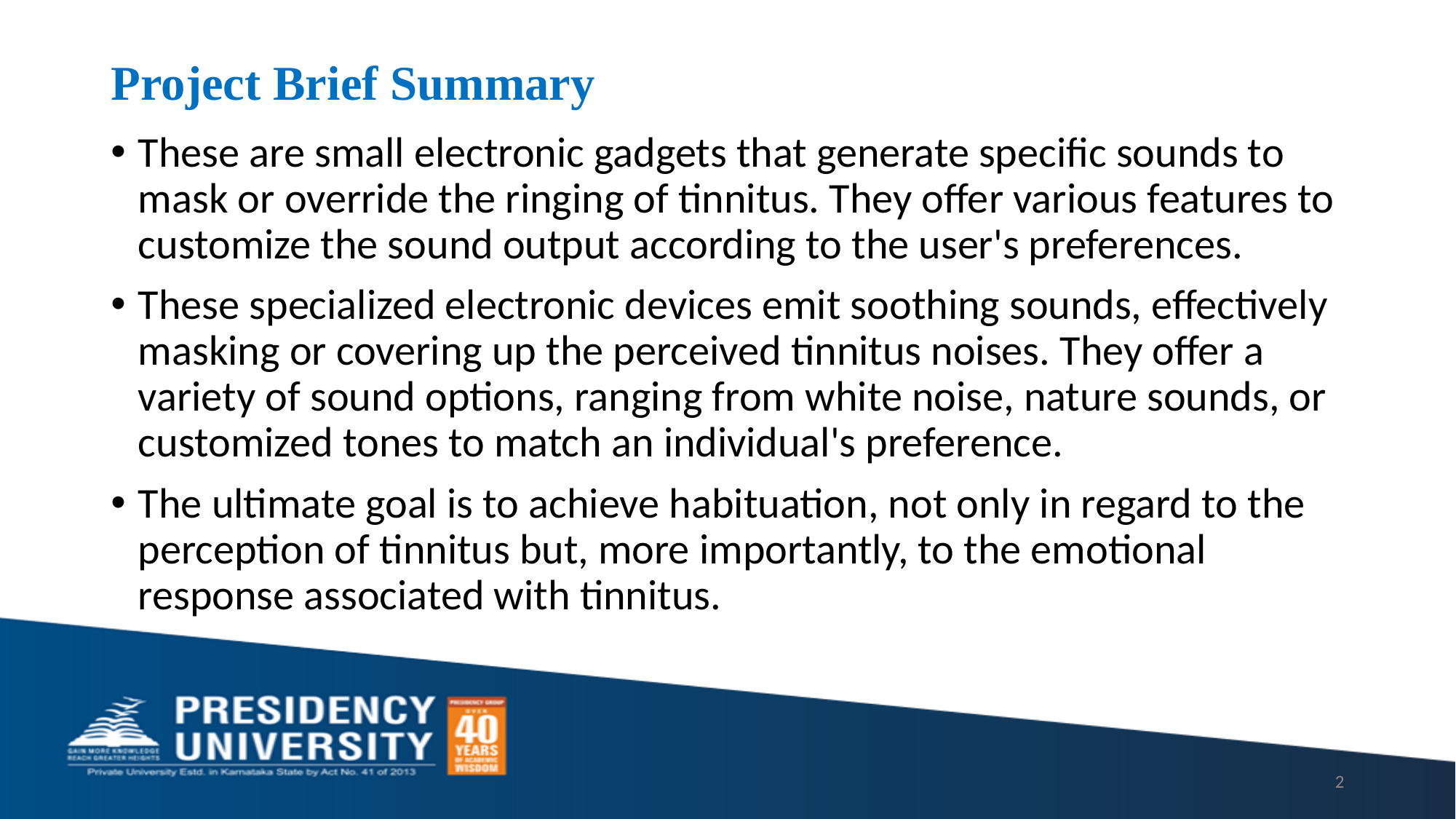

# Project Brief Summary
These are small electronic gadgets that generate specific sounds to mask or override the ringing of tinnitus. They offer various features to customize the sound output according to the user's preferences.
These specialized electronic devices emit soothing sounds, effectively masking or covering up the perceived tinnitus noises. They offer a variety of sound options, ranging from white noise, nature sounds, or customized tones to match an individual's preference.
The ultimate goal is to achieve habituation, not only in regard to the perception of tinnitus but, more importantly, to the emotional response associated with tinnitus.

2